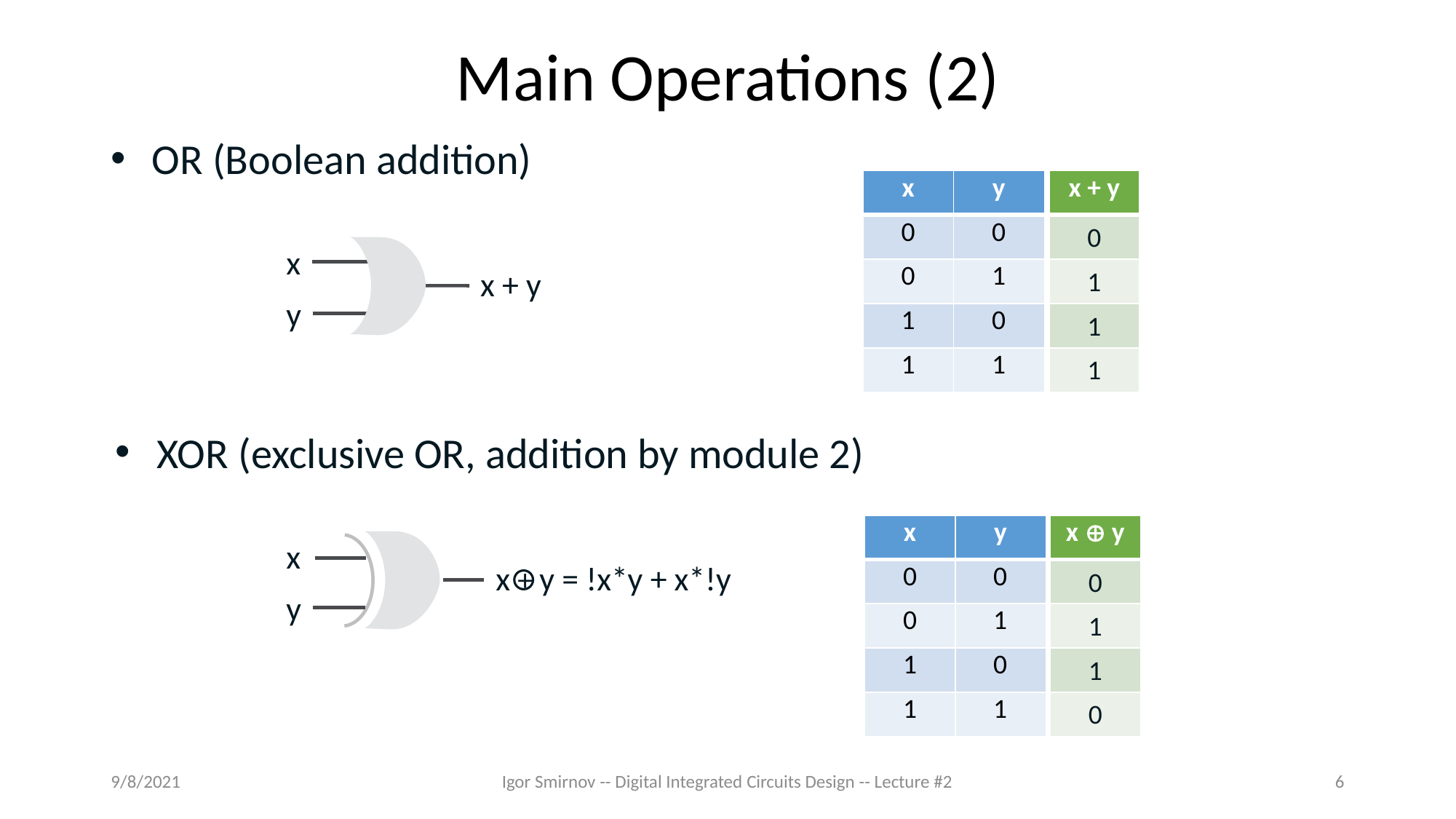

# Main Operations (2)
OR (Boolean addition)

| x | y |
| --- | --- |
| 0 | 0 |
| 0 | 1 |
| 1 | 0 |
| 1 | 1 |
| x + y |
| --- |
|  |
|  |
|  |
|  |
0
x

y
x + y
1
1
1
XOR (exclusive OR, addition by module 2)
| x | y |
| --- | --- |
| 0 | 0 |
| 0 | 1 |
| 1 | 0 |
| 1 | 1 |
| x ⊕ y |
| --- |
|  |
|  |
|  |
|  |
x

y
x + y = !x*y + x*!y

0
1
1
0
9/8/2021
Igor Smirnov -- Digital Integrated Circuits Design -- Lecture #2
6